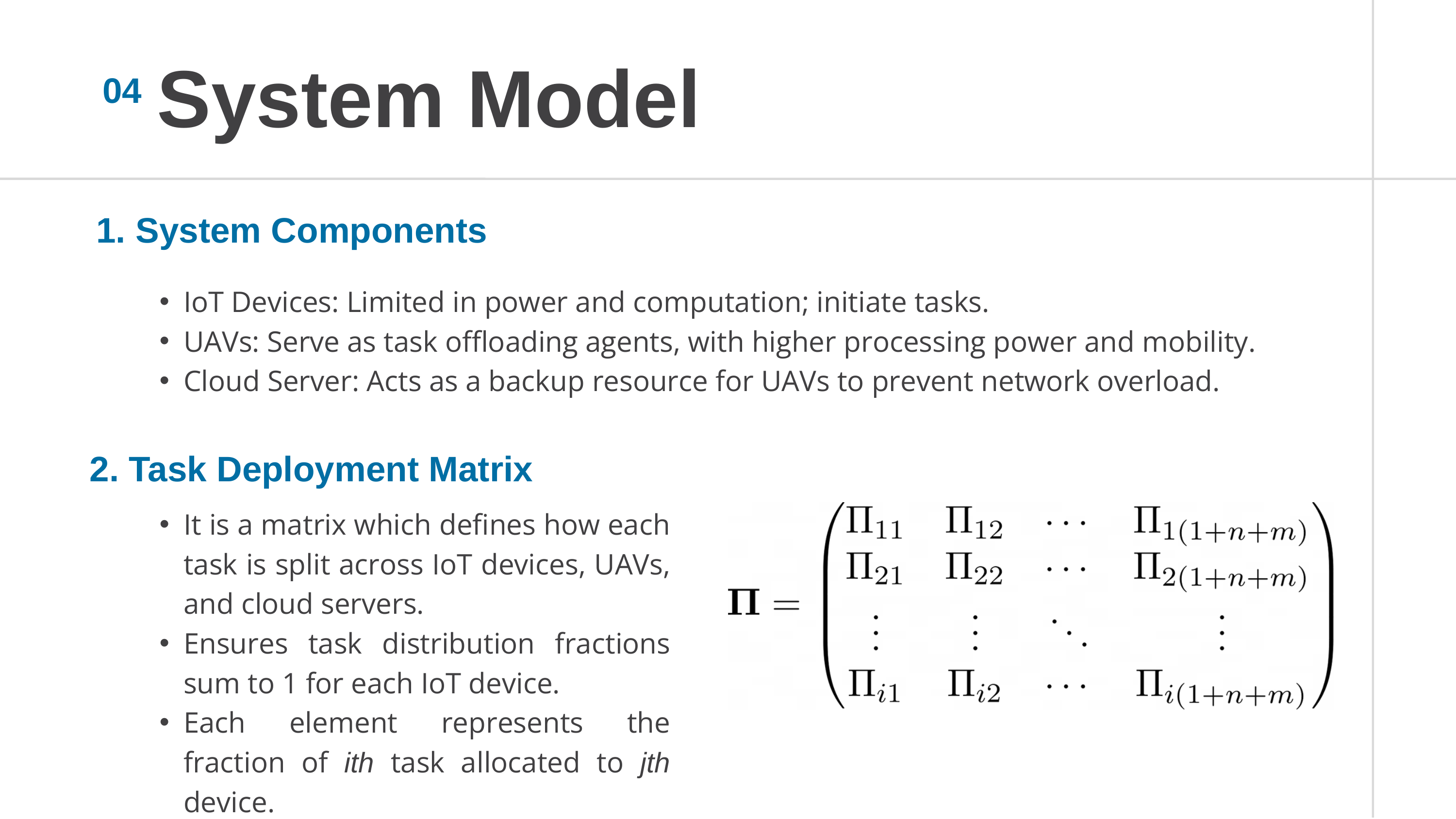

04
System Model

1. System Components
IoT Devices: Limited in power and computation; initiate tasks.
UAVs: Serve as task offloading agents, with higher processing power and mobility.
Cloud Server: Acts as a backup resource for UAVs to prevent network overload.

2. Task Deployment Matrix
It is a matrix which defines how each task is split across IoT devices, UAVs, and cloud servers.
Ensures task distribution fractions sum to 1 for each IoT device.
Each element represents the fraction of ith task allocated to jth device.